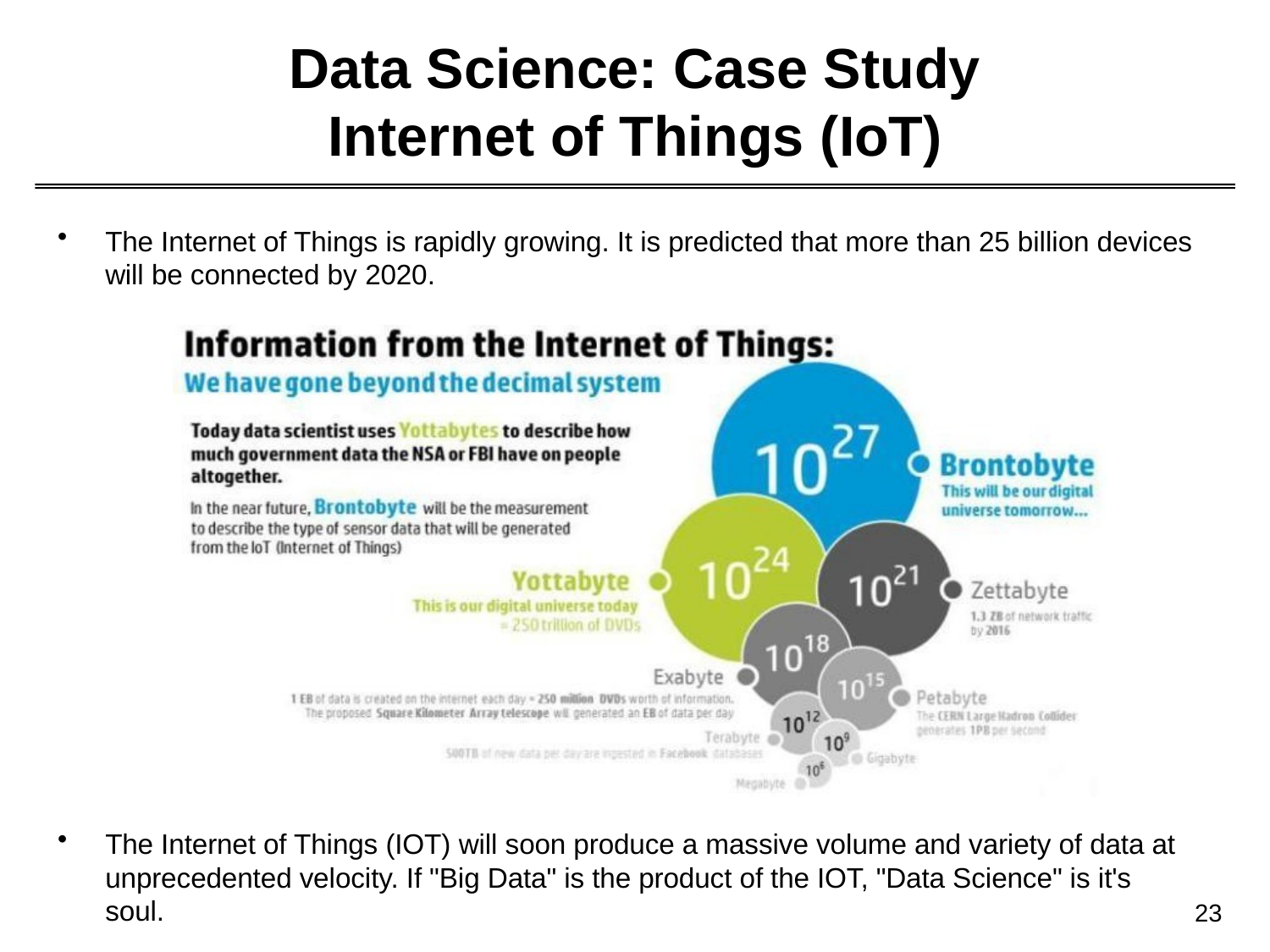

# Data Science: Case Study  Internet of Things (IoT)
The Internet of Things is rapidly growing. It is predicted that more than 25 billion devices  will be connected by 2020.

The Internet of Things (IOT) will soon produce a massive volume and variety of data at  unprecedented velocity. If "Big Data" is the product of the IOT, "Data Science" is it's  soul.
23